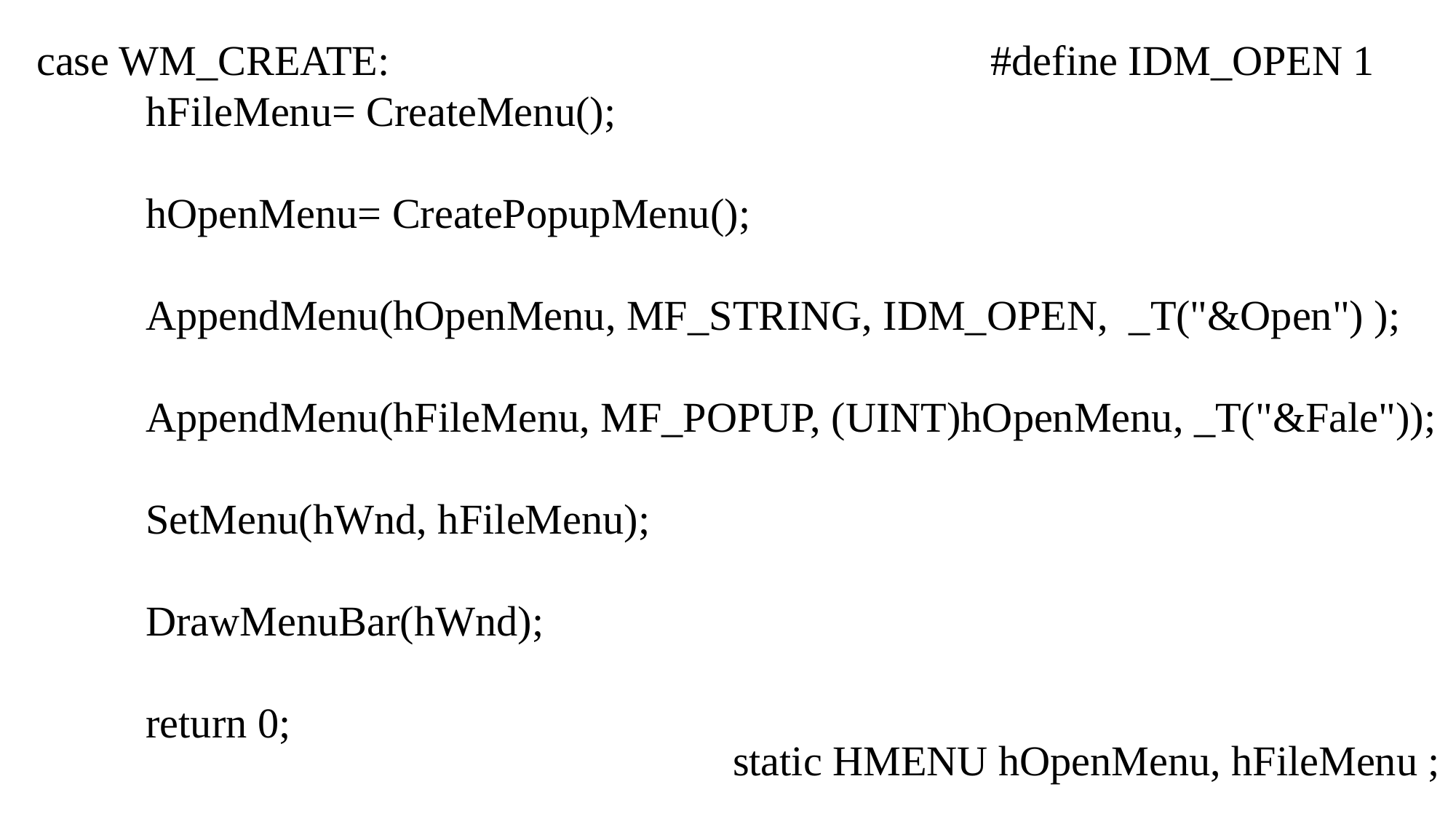

case WM_CREATE:
	hFileMenu= CreateMenu();

	hOpenMenu= CreatePopupMenu();

	AppendMenu(hOpenMenu, MF_STRING, IDM_OPEN,  _T("&Open") );

	AppendMenu(hFileMenu, MF_POPUP, (UINT)hOpenMenu, _T("&Fale"));

	SetMenu(hWnd, hFileMenu);

	DrawMenuBar(hWnd);

	return 0;
#define IDM_OPEN 1

static HMENU hOpenMenu, hFileMenu ;